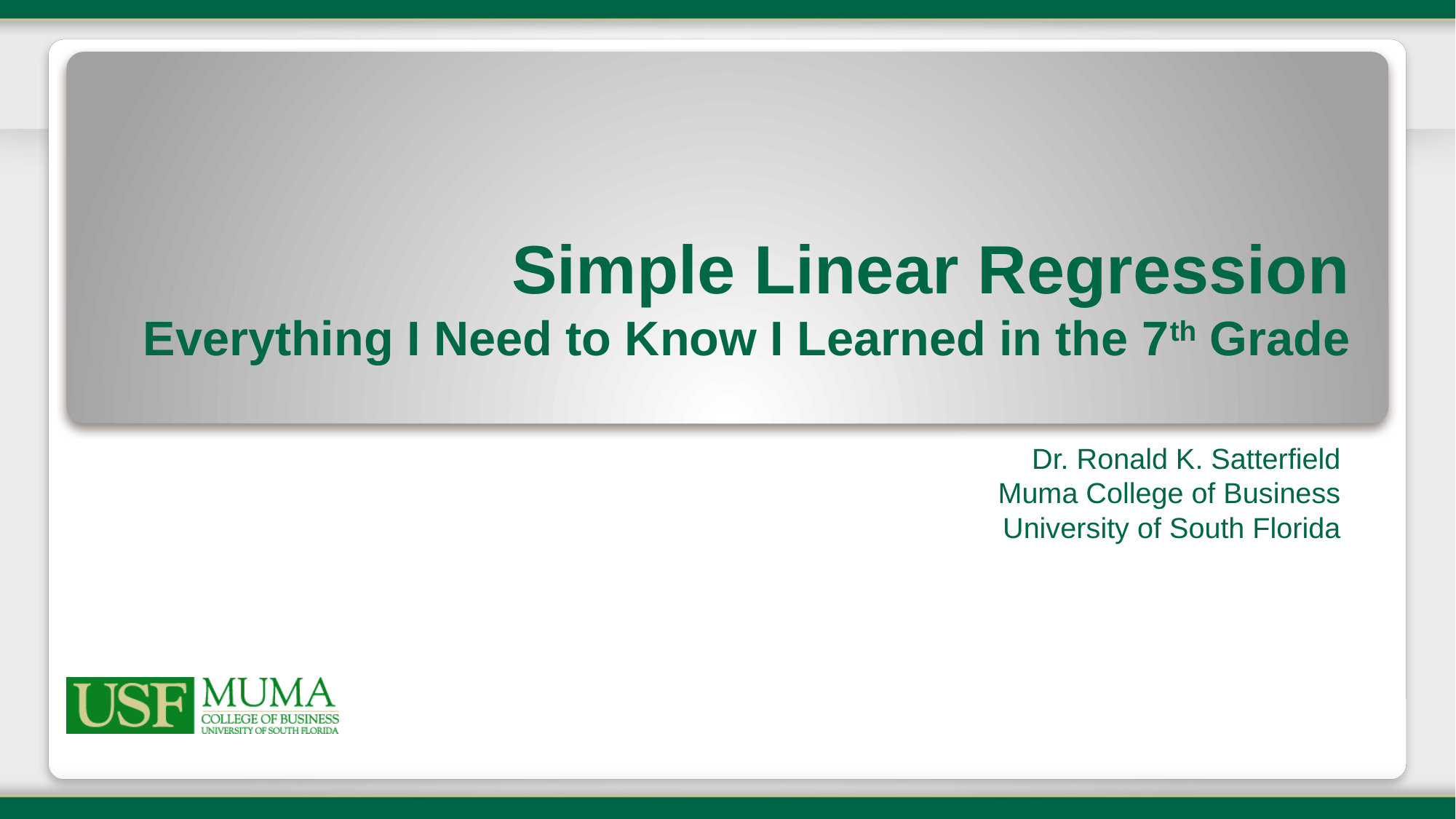

# Simple Linear Regression Everything I Need to Know I Learned in the 7th Grade
Dr. Ronald K. Satterfield
Muma College of Business
University of South Florida